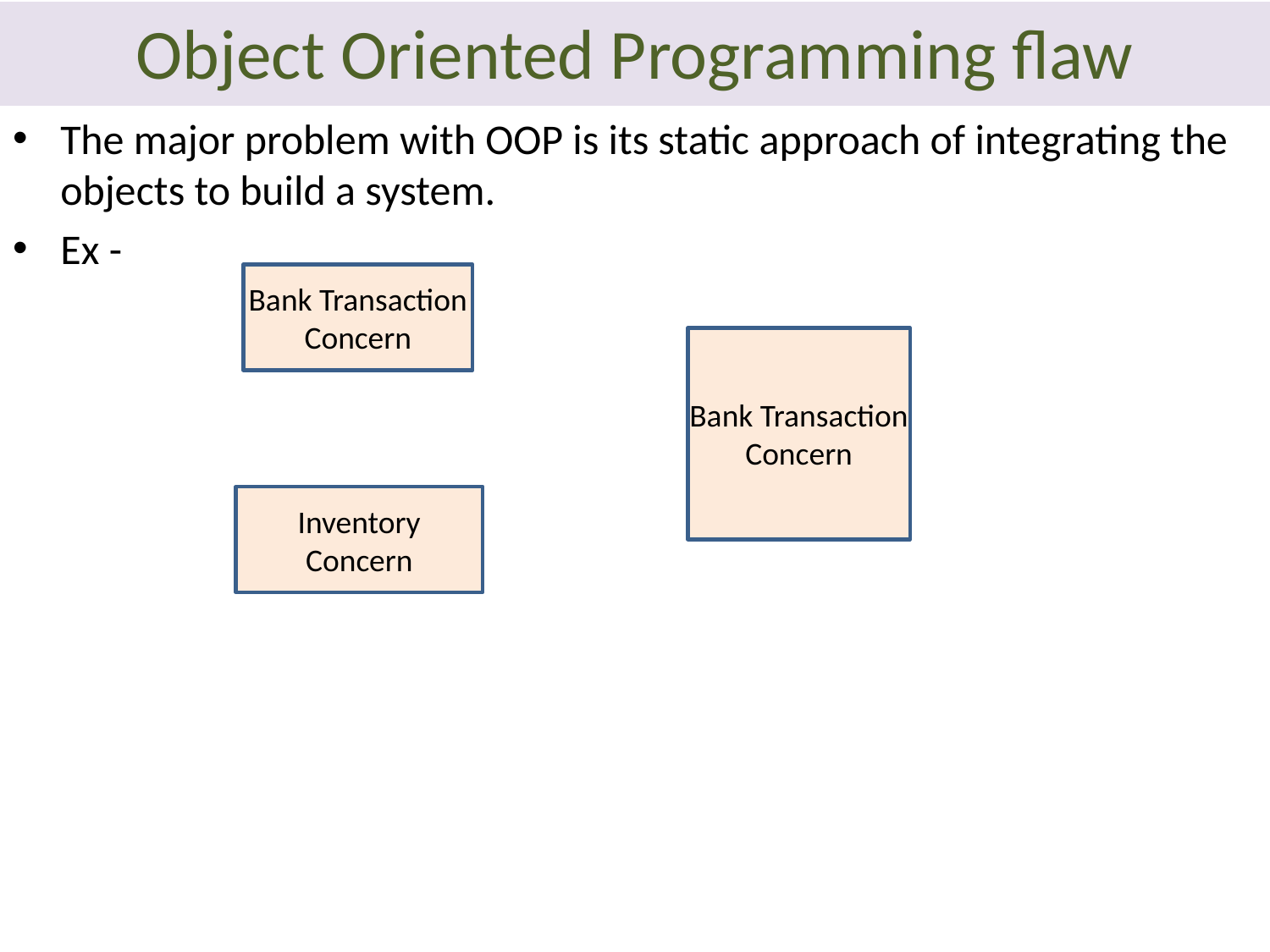

# Object Oriented Programming flaw
The major problem with OOP is its static approach of integrating the objects to build a system.
Ex -
Bank Transaction Concern
Bank Transaction Concern
Inventory
Concern